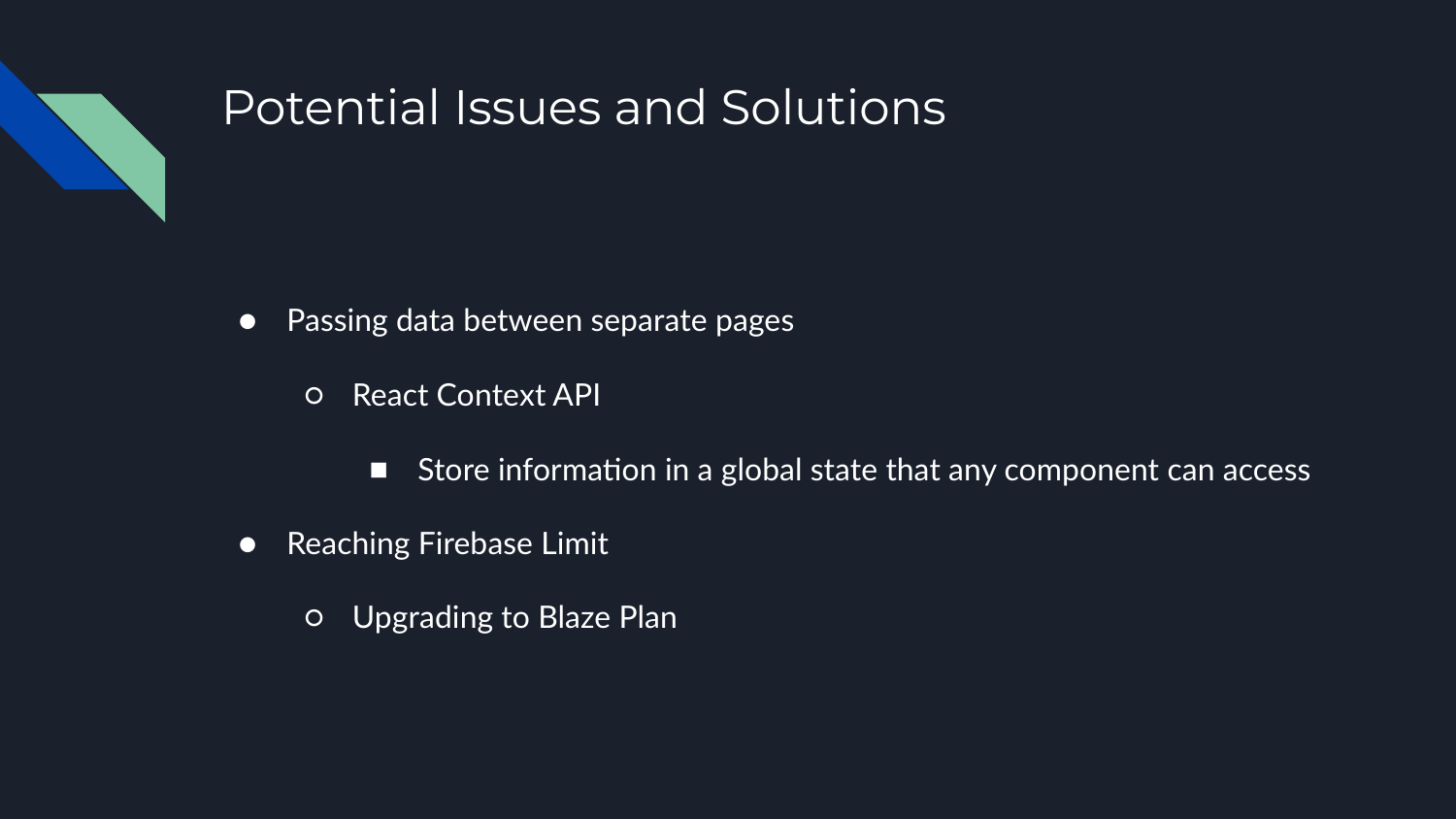

# Potential Issues and Solutions
Passing data between separate pages
React Context API
Store information in a global state that any component can access
Reaching Firebase Limit
Upgrading to Blaze Plan